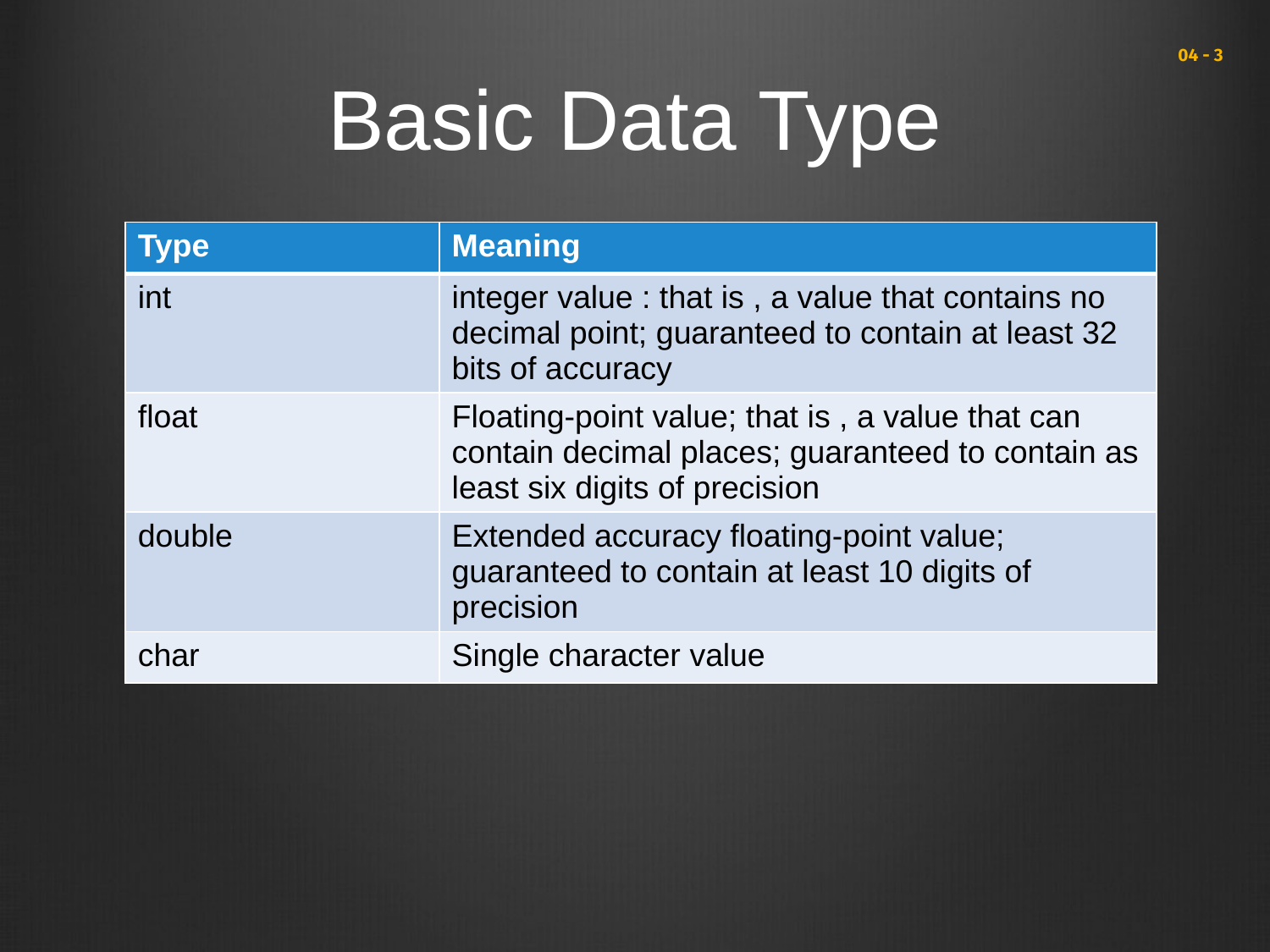

# Basic Data Type
 04 - 3
| Type | Meaning |
| --- | --- |
| int | integer value : that is , a value that contains no decimal point; guaranteed to contain at least 32 bits of accuracy |
| float | Floating-point value; that is , a value that can contain decimal places; guaranteed to contain as least six digits of precision |
| double | Extended accuracy floating-point value; guaranteed to contain at least 10 digits of precision |
| char | Single character value |